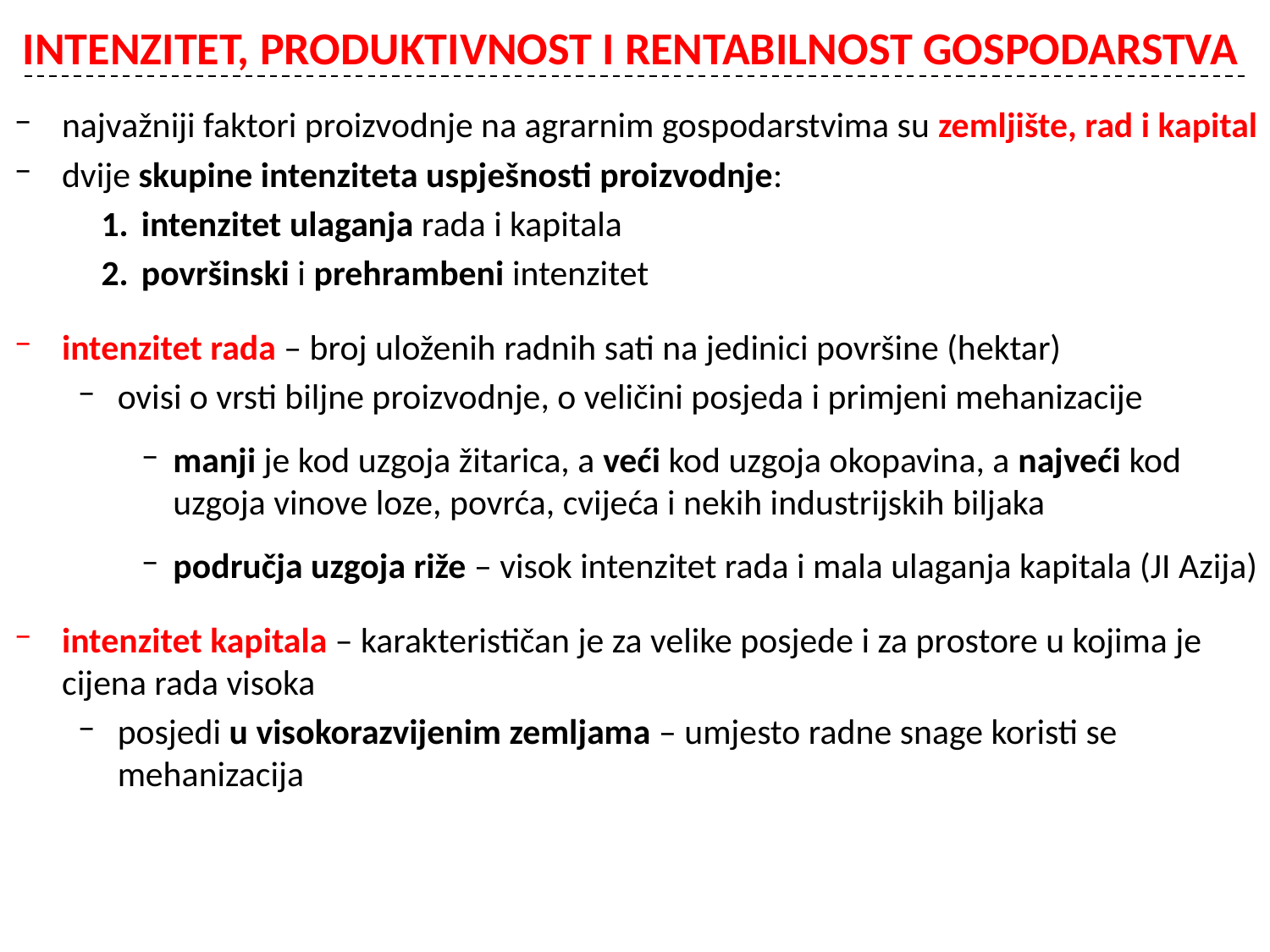

# INTENZITET, PRODUKTIVNOST I RENTABILNOST GOSPODARSTVA
najvažniji faktori proizvodnje na agrarnim gospodarstvima su zemljište, rad i kapital
dvije skupine intenziteta uspješnosti proizvodnje:
intenzitet ulaganja rada i kapitala
površinski i prehrambeni intenzitet
intenzitet rada – broj uloženih radnih sati na jedinici površine (hektar)
ovisi o vrsti biljne proizvodnje, o veličini posjeda i primjeni mehanizacije
manji je kod uzgoja žitarica, a veći kod uzgoja okopavina, a najveći kod uzgoja vinove loze, povrća, cvijeća i nekih industrijskih biljaka
područja uzgoja riže – visok intenzitet rada i mala ulaganja kapitala (JI Azija)
intenzitet kapitala – karakterističan je za velike posjede i za prostore u kojima je cijena rada visoka
posjedi u visokorazvijenim zemljama – umjesto radne snage koristi se mehanizacija